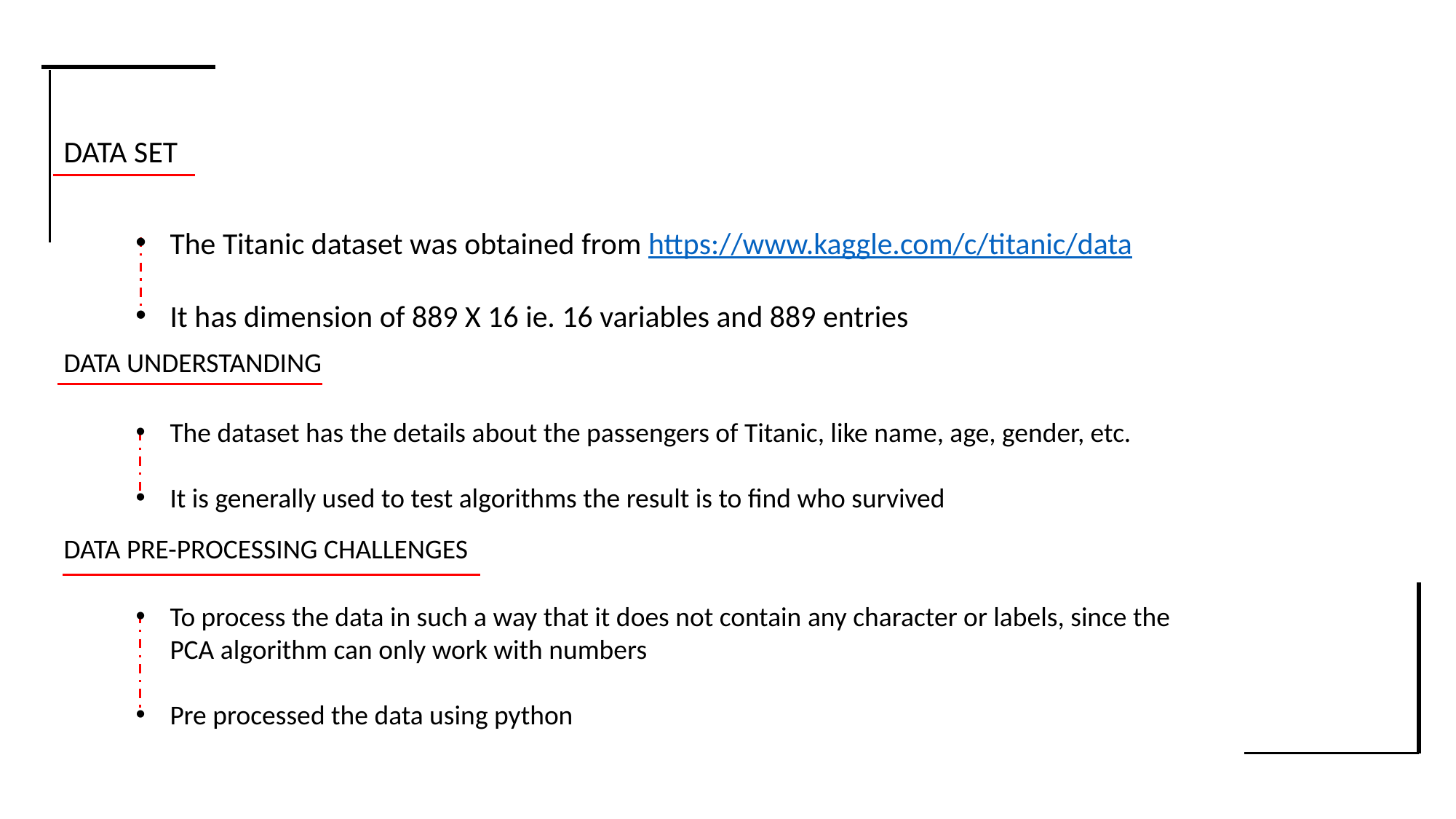

DATA SET
The Titanic dataset was obtained from https://www.kaggle.com/c/titanic/data

It has dimension of 889 X 16 ie. 16 variables and 889 entries
DATA UNDERSTANDING
The dataset has the details about the passengers of Titanic, like name, age, gender, etc.

It is generally used to test algorithms the result is to find who survived
DATA PRE-PROCESSING CHALLENGES
To process the data in such a way that it does not contain any character or labels, since the PCA algorithm can only work with numbers

Pre processed the data using python